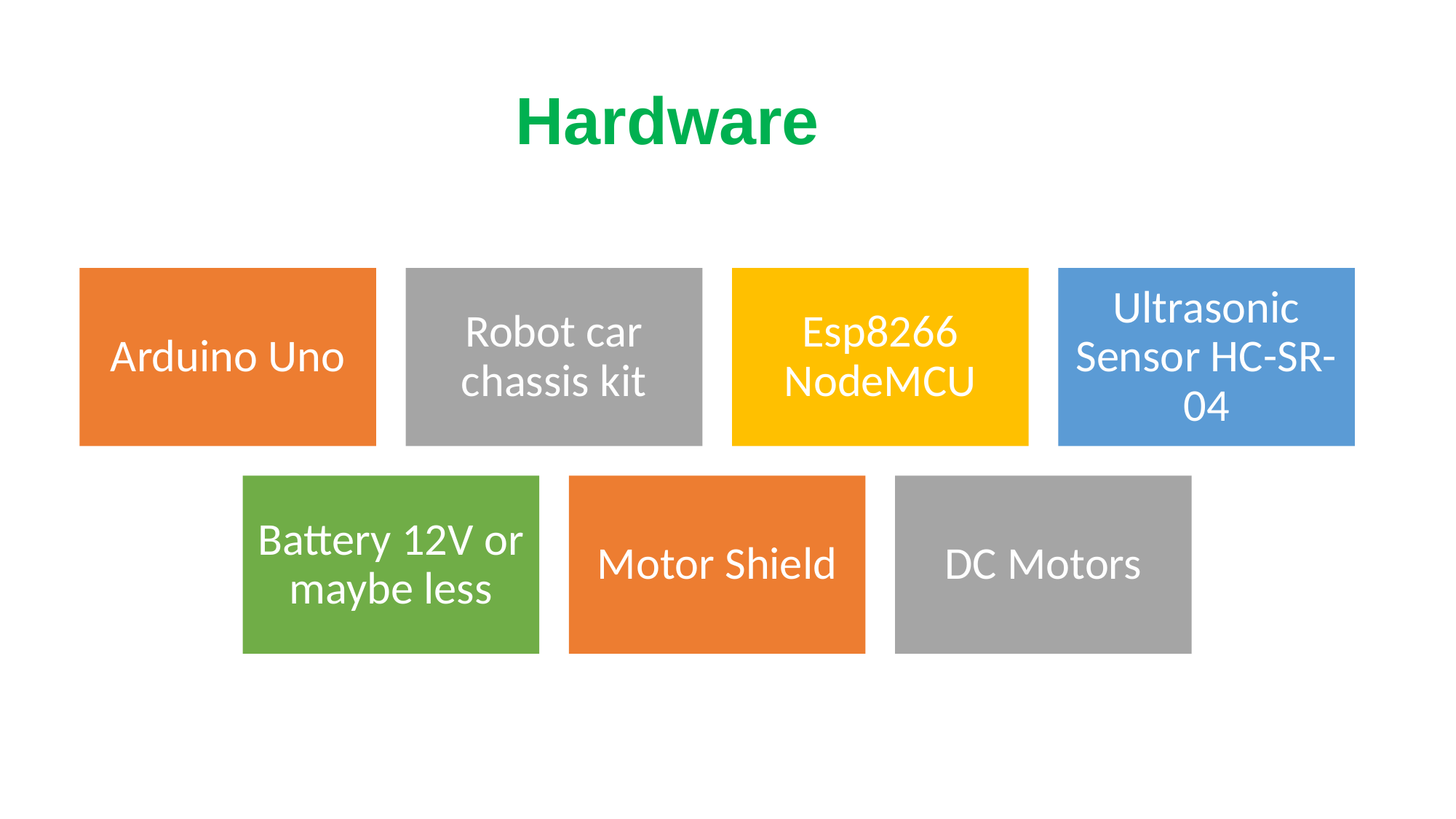

# Hardware
Arduino Uno
Robot car chassis kit
Esp8266 NodeMCU
Ultrasonic Sensor HC-SR-04
Battery 12V or maybe less
Motor Shield
DC Motors